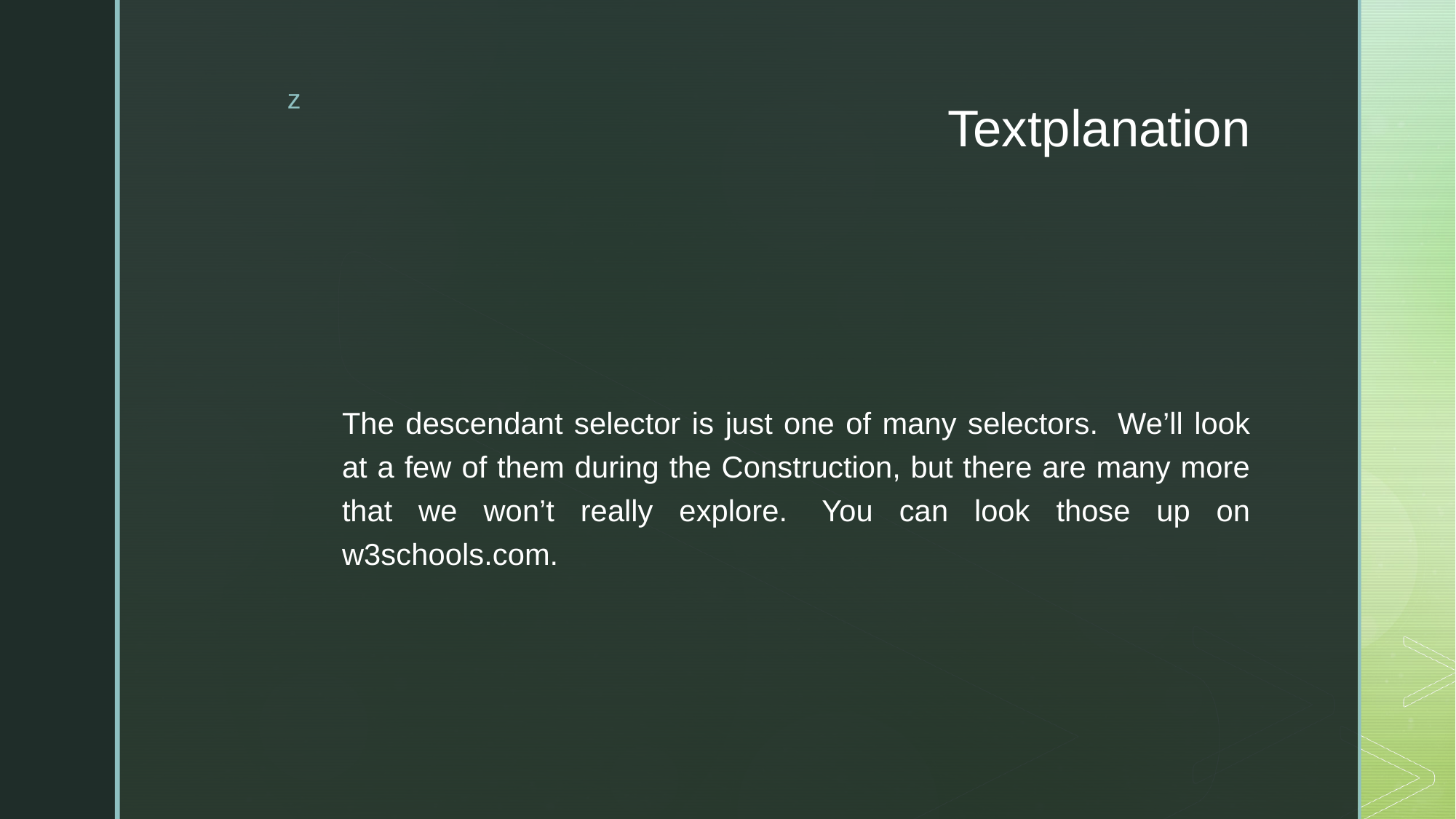

# Textplanation
The descendant selector is just one of many selectors.  We’ll look at a few of them during the Construction, but there are many more that we won’t really explore.  You can look those up on w3schools.com.